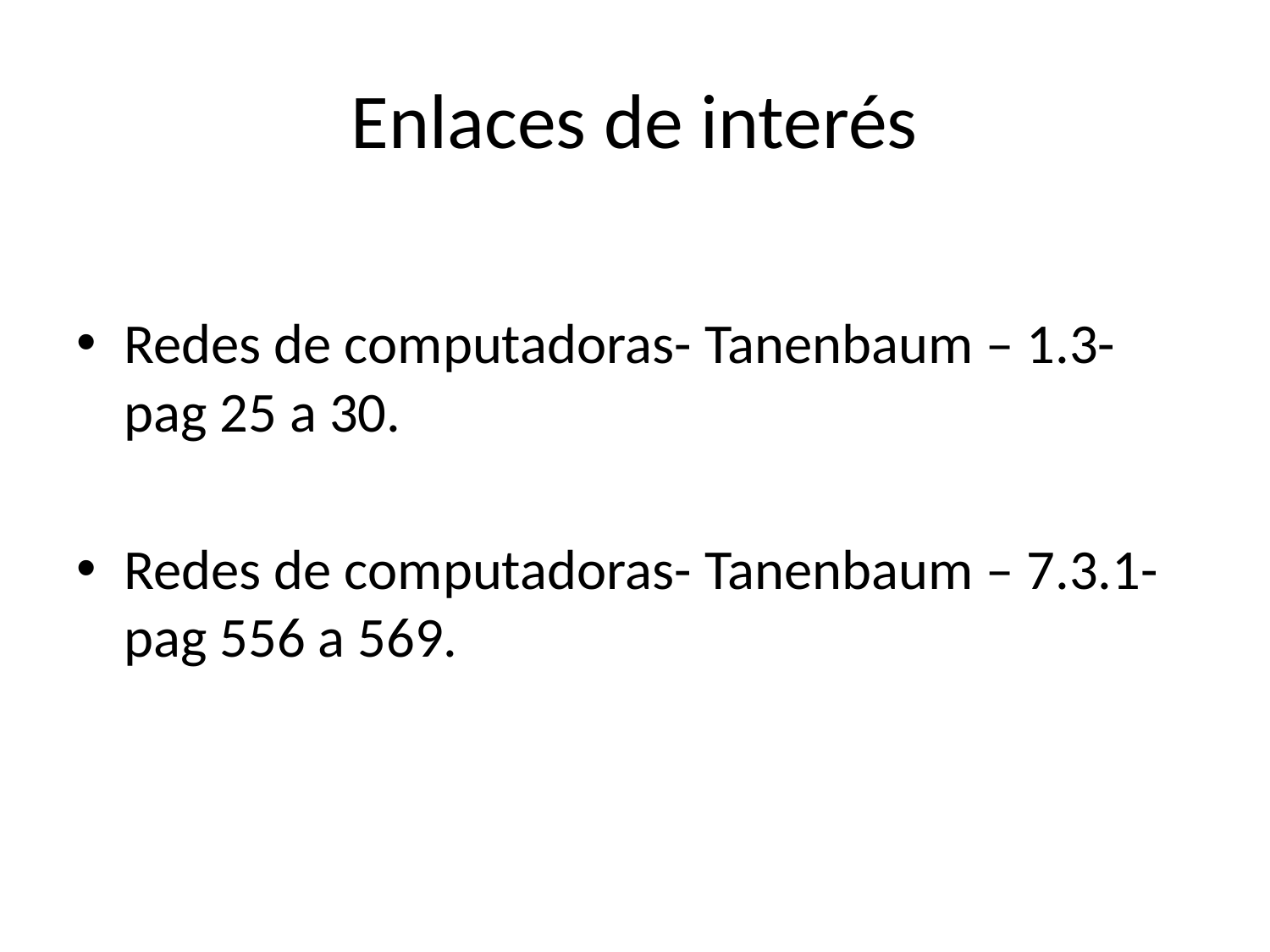

# Enlaces de interés

Redes de computadoras- Tanenbaum – 1.3- pag 25 a 30.

Redes de computadoras- Tanenbaum – 7.3.1- pag 556 a 569.